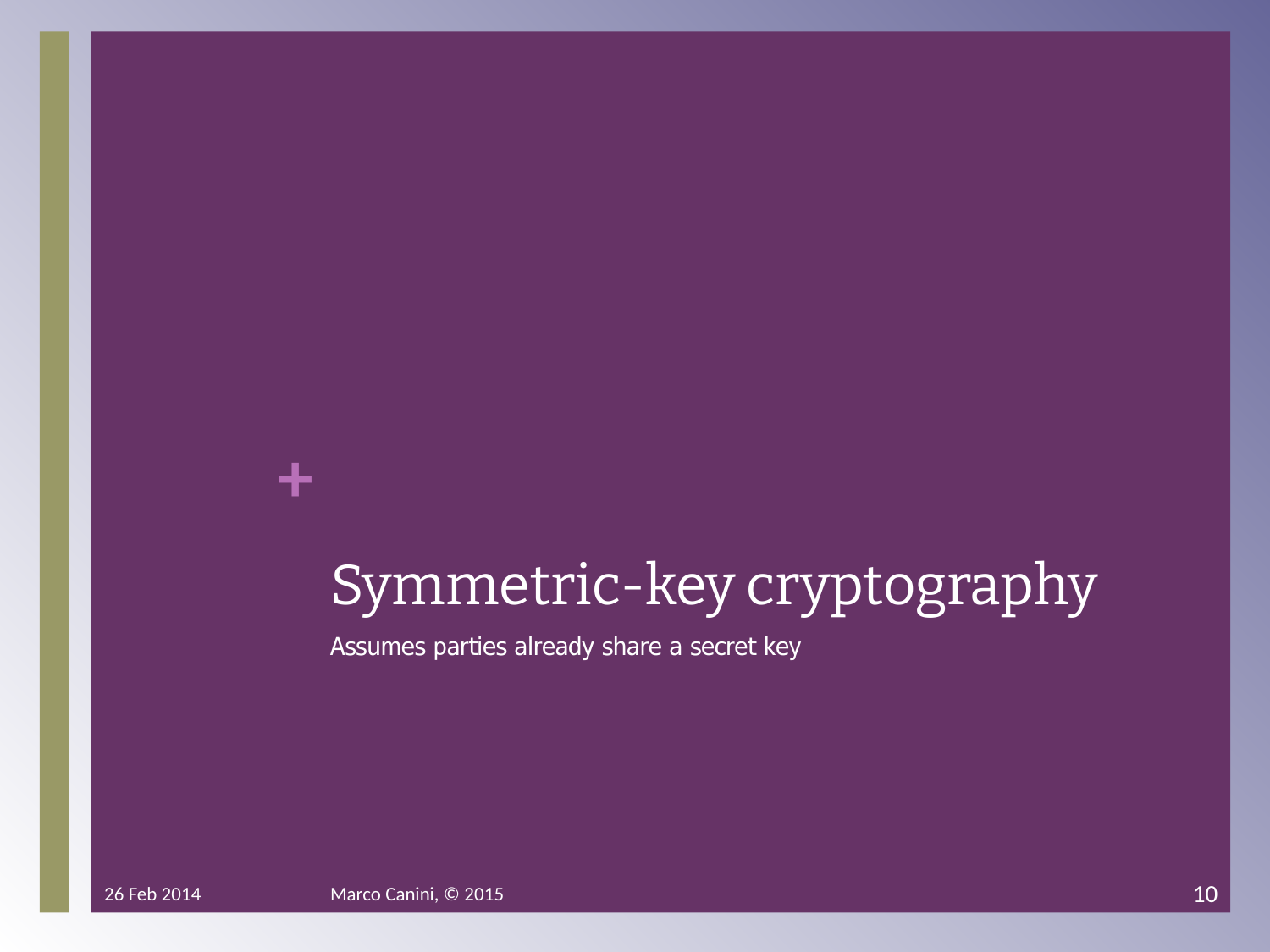

# Symmetric-key cryptography
Assumes parties already share a secret key
26 Feb 2014
Marco Canini, © 2015
10